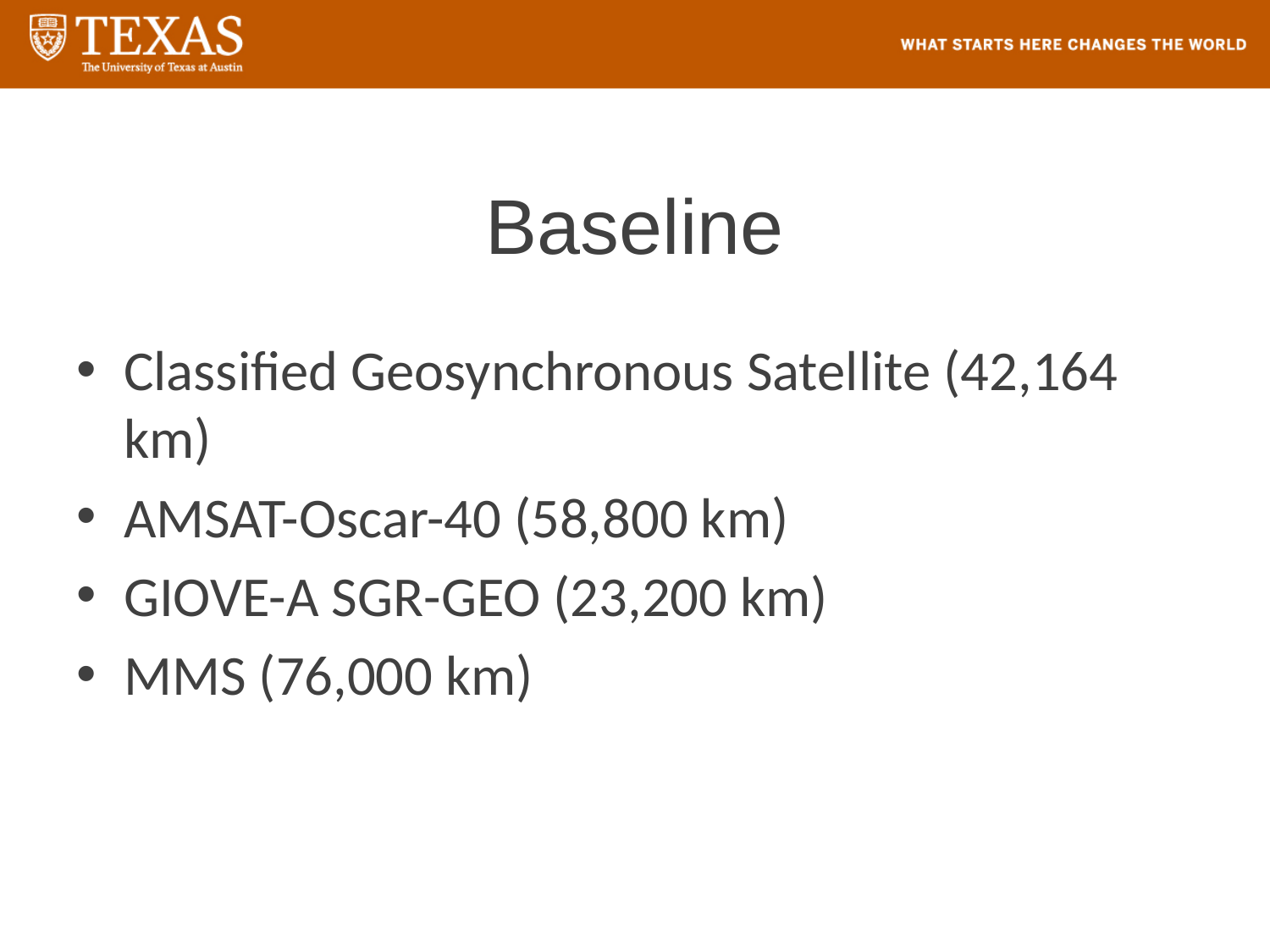

# Baseline
Classified Geosynchronous Satellite (42,164 km)
AMSAT-Oscar-40 (58,800 km)
GIOVE-A SGR-GEO (23,200 km)
MMS (76,000 km)